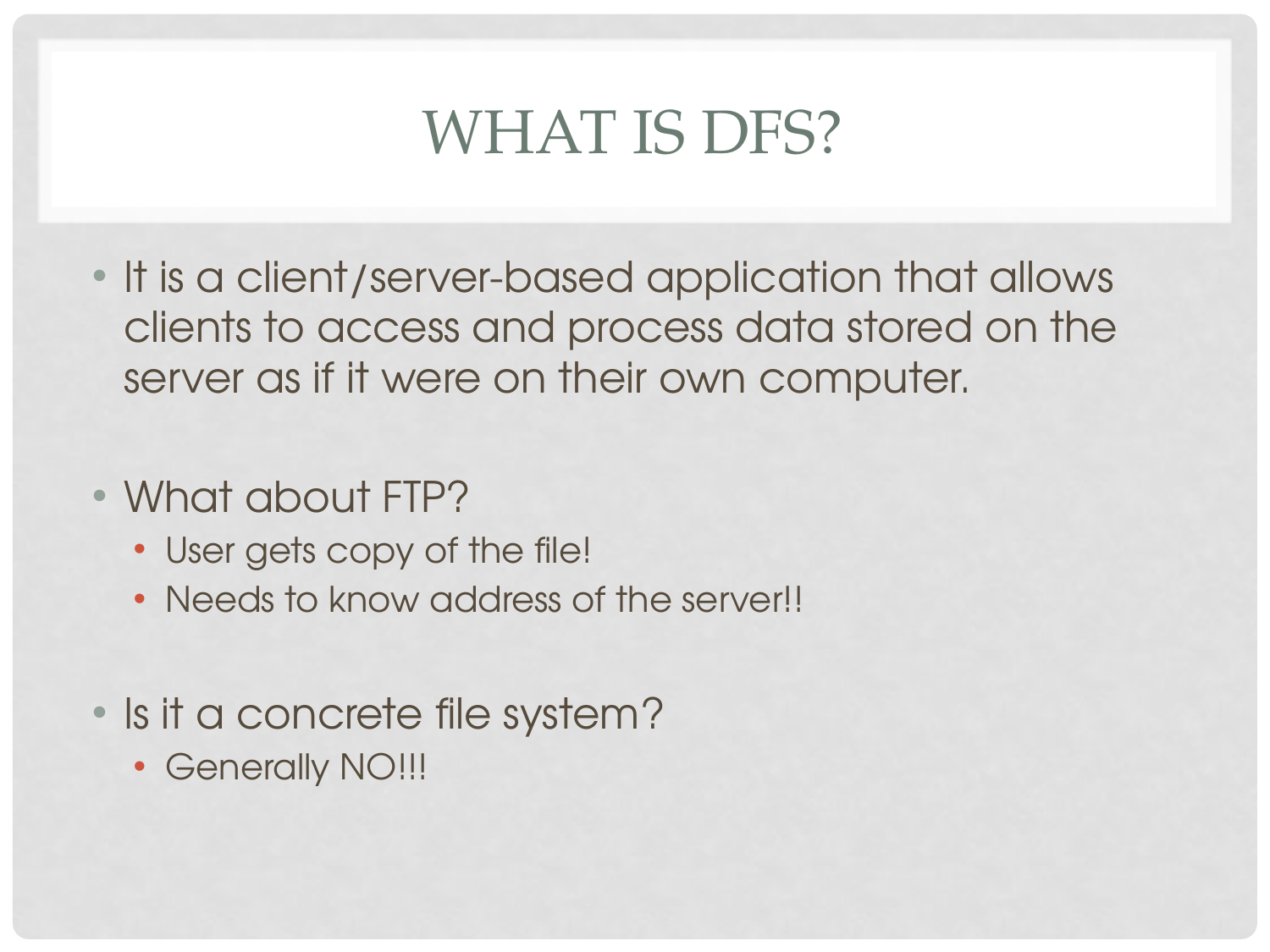

# What is DFS?
It is a client/server-based application that allows clients to access and process data stored on the server as if it were on their own computer.

What about FTP?
User gets copy of the file!
Needs to know address of the server!!

Is it a concrete file system?
Generally NO!!!